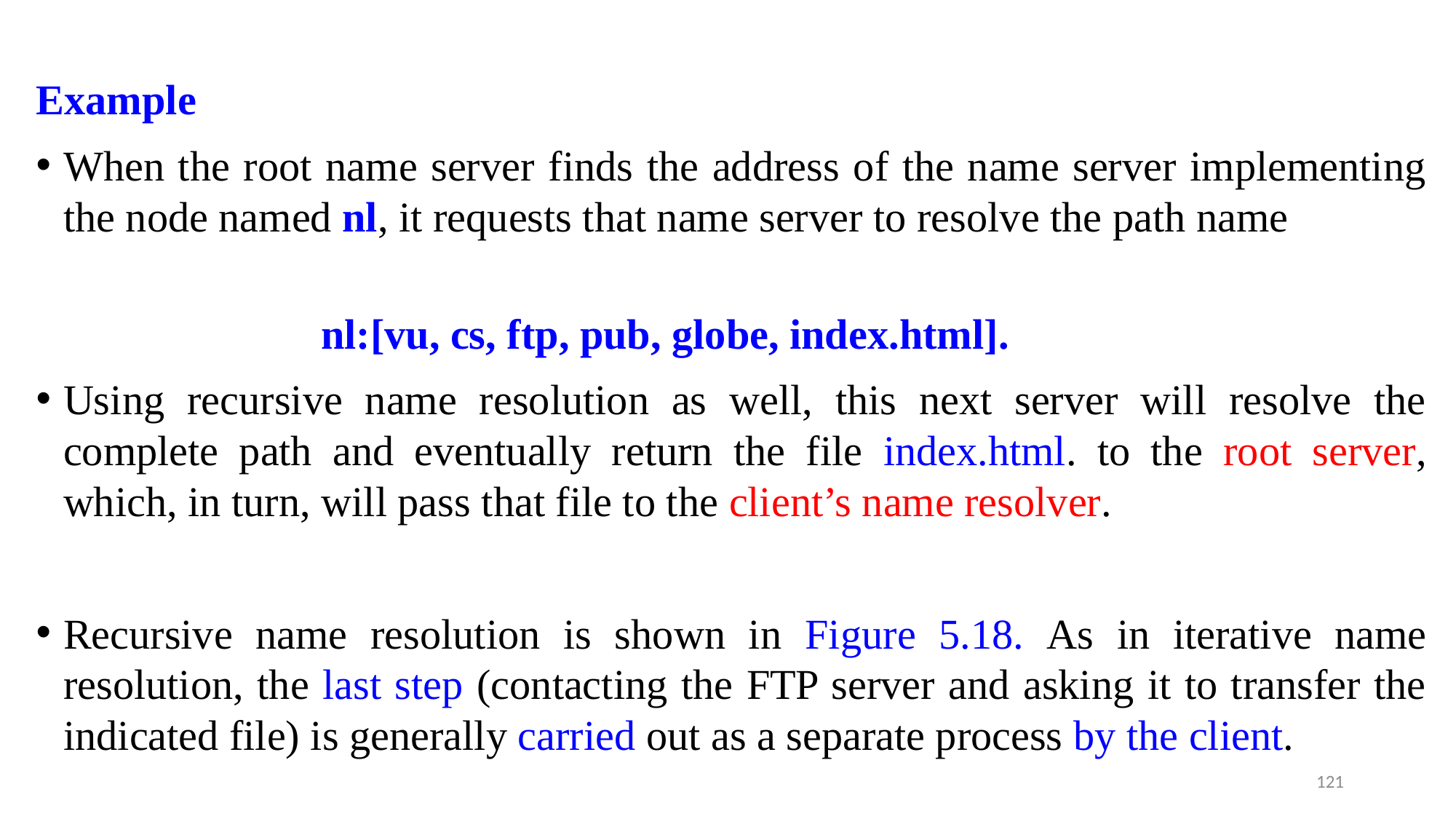

Example
When the root name server finds the address of the name server implementing the node named nl, it requests that name server to resolve the path name
                           nl:[vu, cs, ftp, pub, globe, index.html].
Using recursive name resolution as well, this next server will resolve the complete path and eventually return the file index.html. to the root server, which, in turn, will pass that file to the client’s name resolver.

Recursive name resolution is shown in Figure 5.18. As in iterative name resolution, the last step (contacting the FTP server and asking it to transfer the indicated file) is generally carried out as a separate process by the client.
121